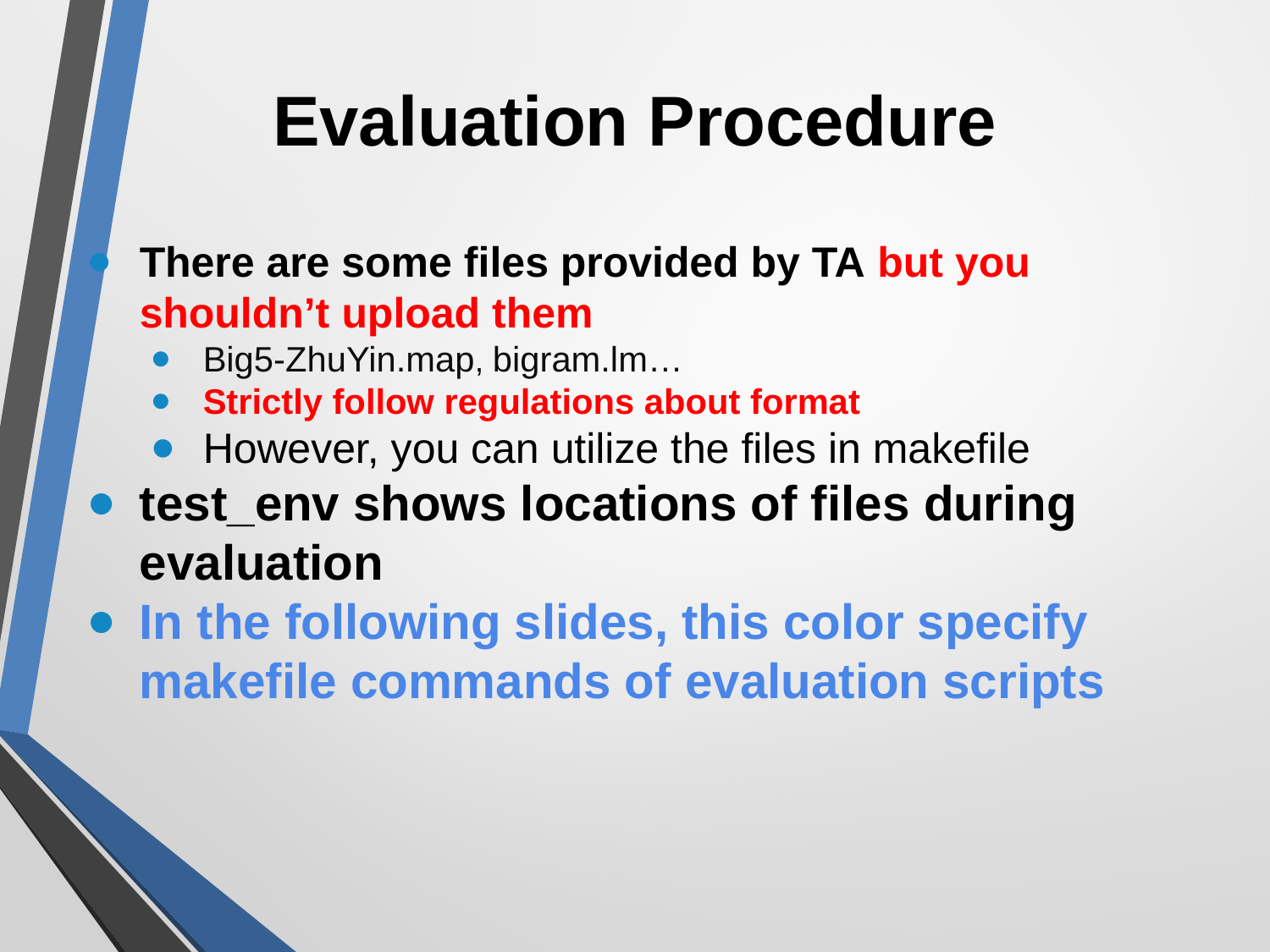

Evaluation Procedure
There are some files provided by TA but you shouldn’t upload them
Big5-ZhuYin.map, bigram.lm…
Strictly follow regulations about format
However, you can utilize the files in makefile
test_env shows locations of files during evaluation
In the following slides, this color specify makefile commands of evaluation scripts